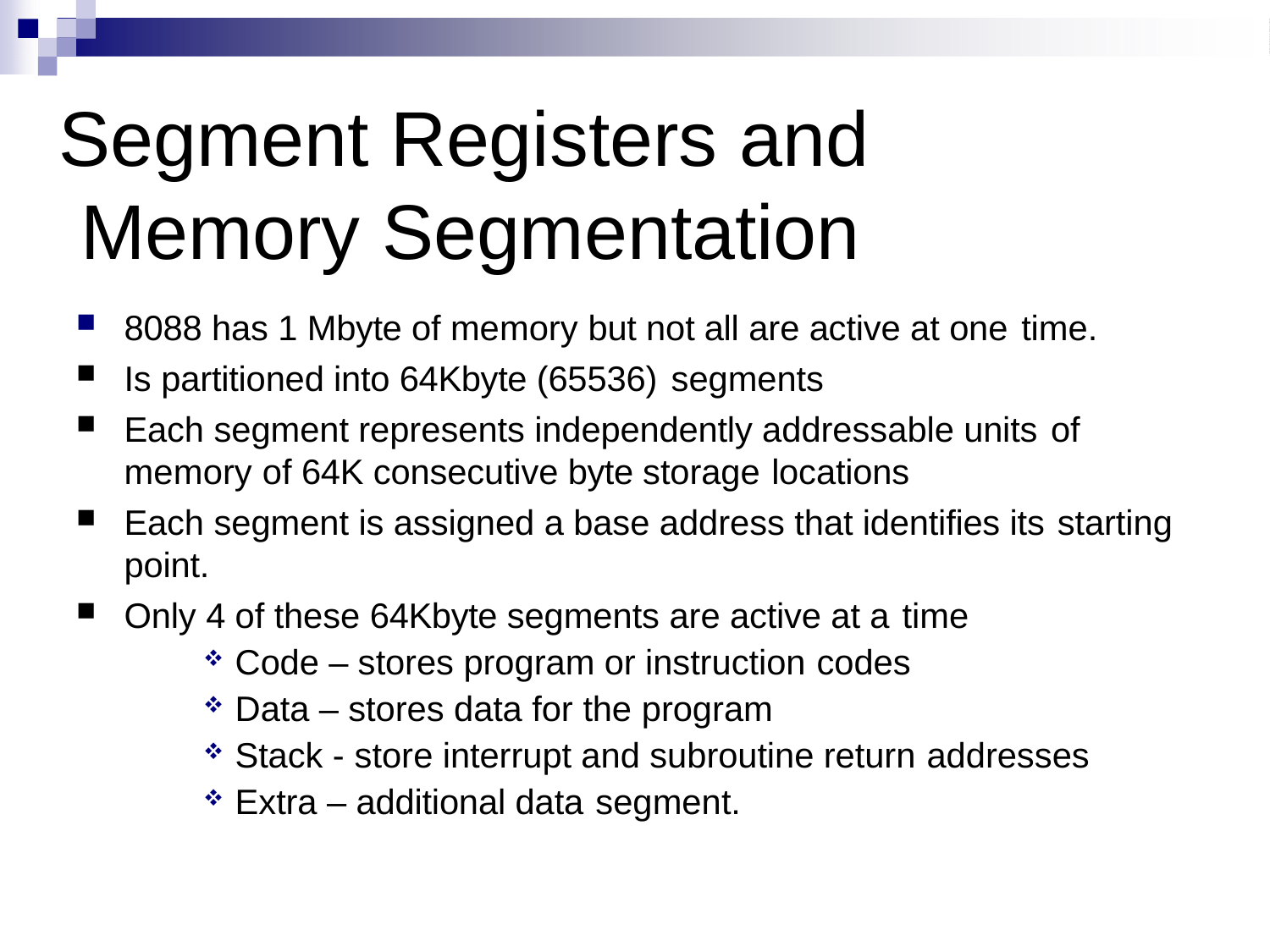

# Segment Registers and  Memory Segmentation
8088 has 1 Mbyte of memory but not all are active at one time.
Is partitioned into 64Kbyte (65536) segments
Each segment represents independently addressable units of
memory of 64K consecutive byte storage locations
Each segment is assigned a base address that identifies its starting
point.
Only 4 of these 64Kbyte segments are active at a time
Code – stores program or instruction codes
Data – stores data for the program
Stack - store interrupt and subroutine return addresses
Extra – additional data segment.